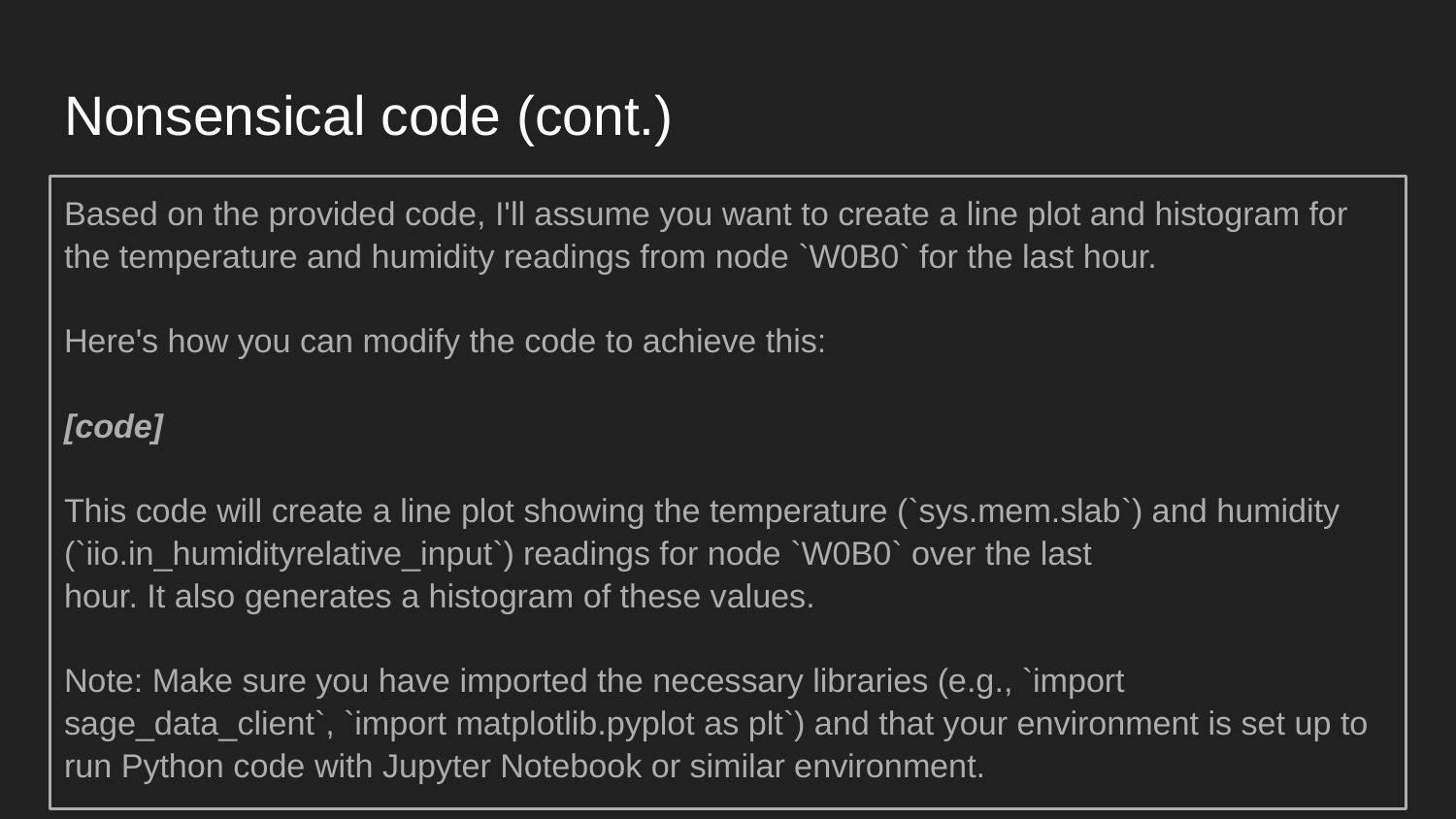

# Nonsensical code (cont.)
Based on the provided code, I'll assume you want to create a line plot and histogram for the temperature and humidity readings from node `W0B0` for the last hour.

Here's how you can modify the code to achieve this:

[code]

This code will create a line plot showing the temperature (`sys.mem.slab`) and humidity (`iio.in_humidityrelative_input`) readings for node `W0B0` over the last
hour. It also generates a histogram of these values.

Note: Make sure you have imported the necessary libraries (e.g., `import sage_data_client`, `import matplotlib.pyplot as plt`) and that your environment is set up to
run Python code with Jupyter Notebook or similar environment.